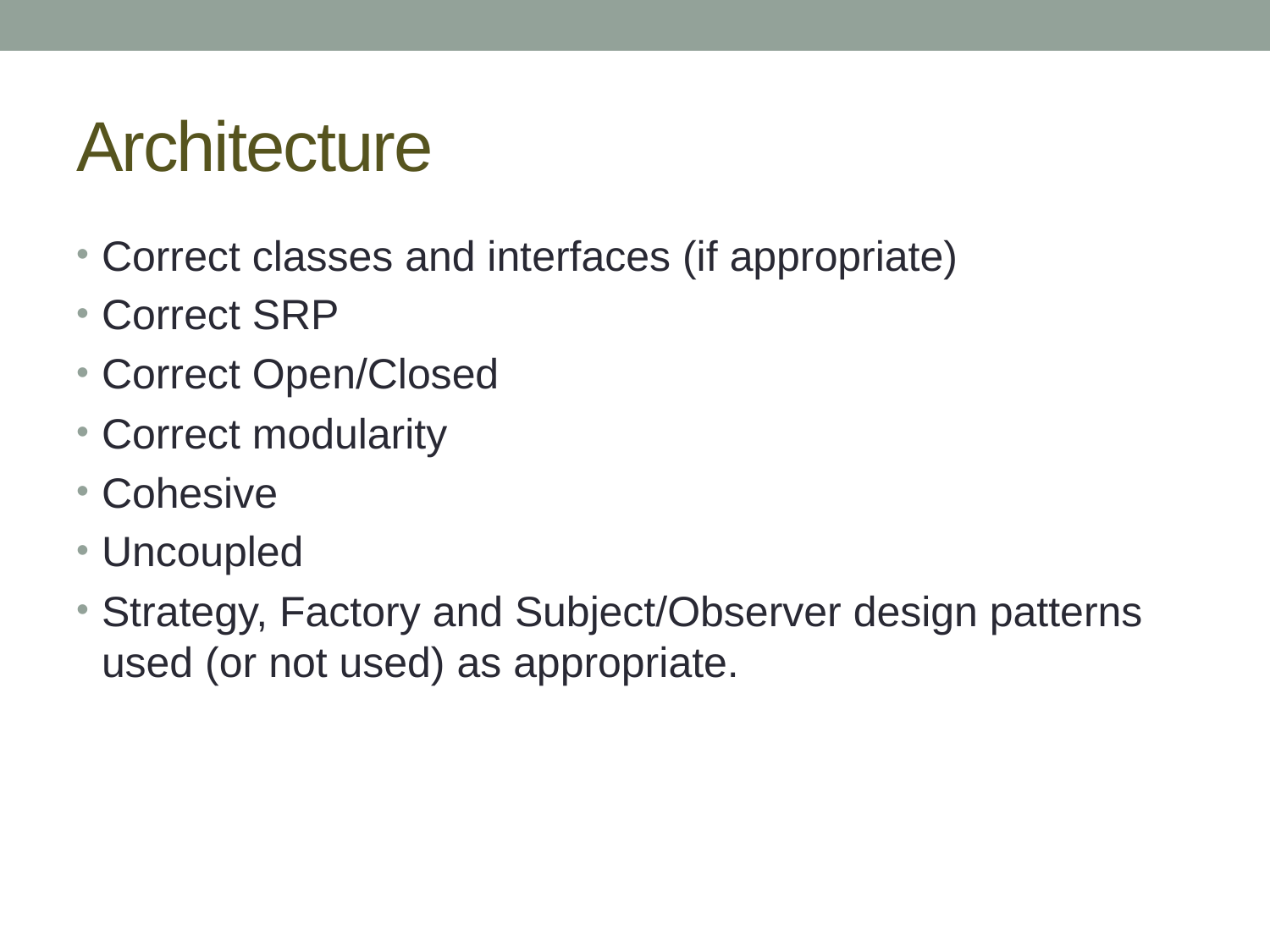

# Architecture
Correct classes and interfaces (if appropriate)
Correct SRP
Correct Open/Closed
Correct modularity
Cohesive
Uncoupled
Strategy, Factory and Subject/Observer design patterns used (or not used) as appropriate.